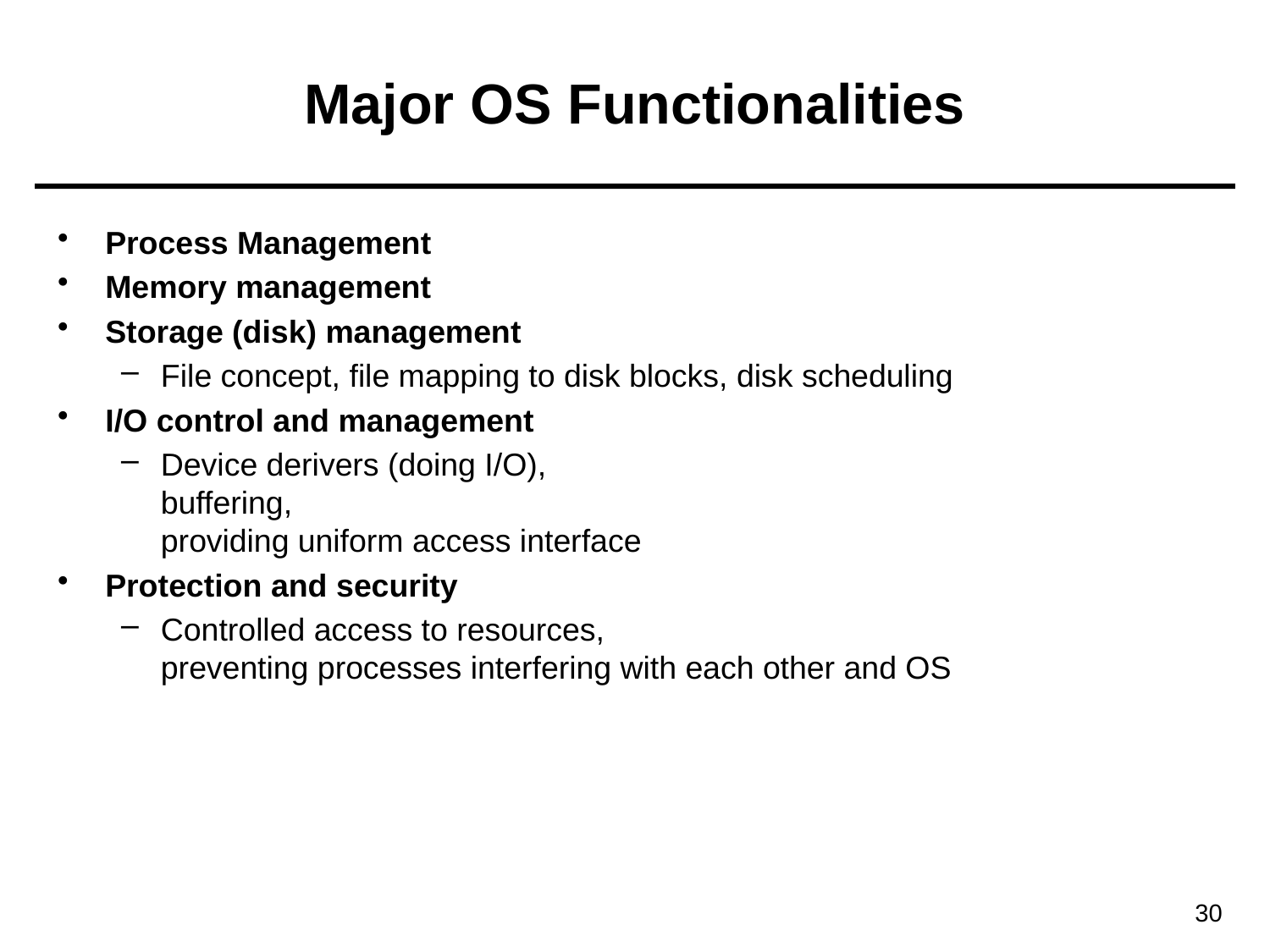

# Major OS Functionalities
Process Management
Memory management
Storage (disk) management
File concept, file mapping to disk blocks, disk scheduling
I/O control and management
Device derivers (doing I/O),
buffering,
providing uniform access interface
Protection and security
Controlled access to resources,
preventing processes interfering with each other and OS
30